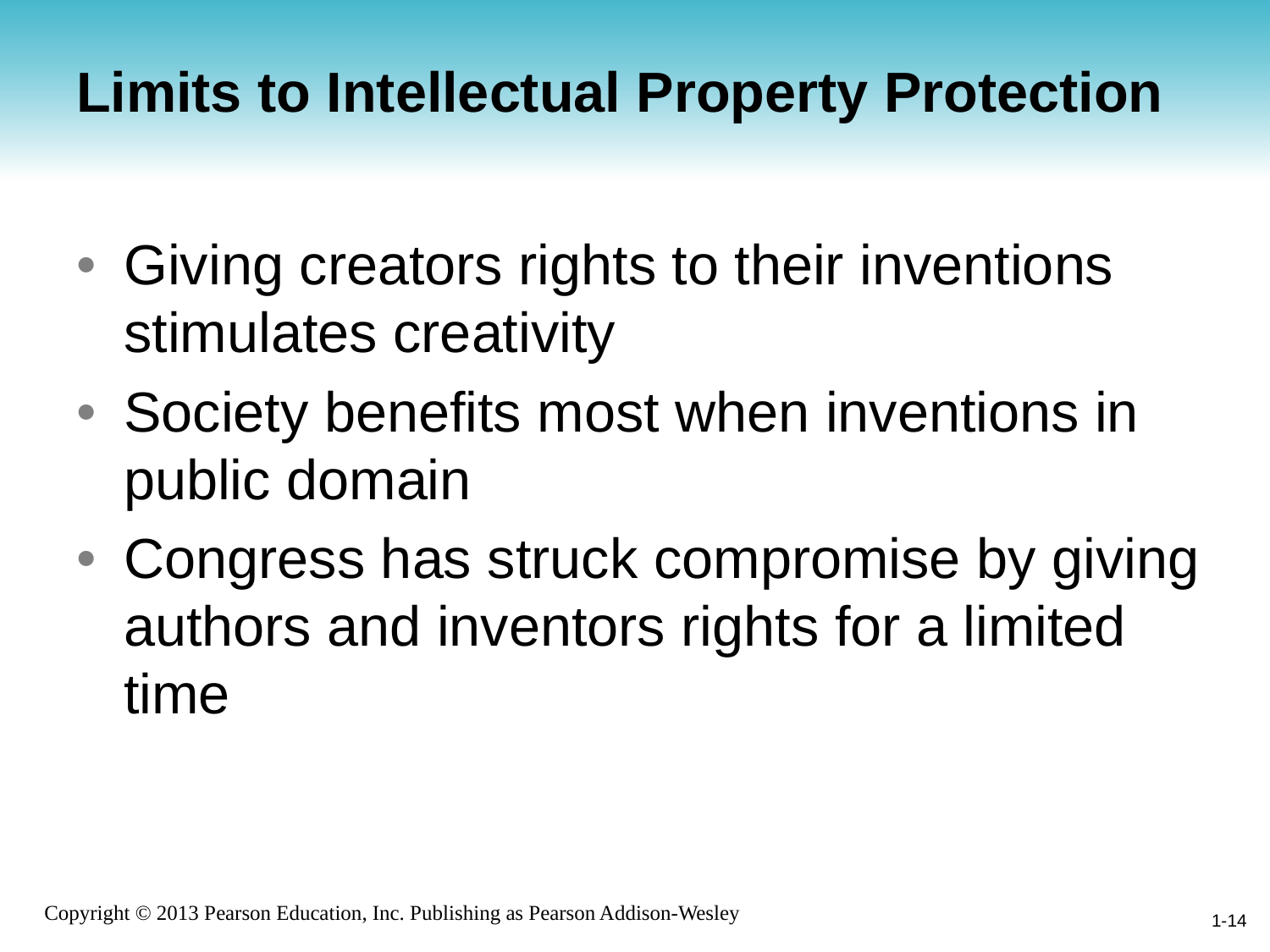

# Limits to Intellectual Property Protection
Giving creators rights to their inventions stimulates creativity
Society benefits most when inventions in public domain
Congress has struck compromise by giving authors and inventors rights for a limited time
1-14